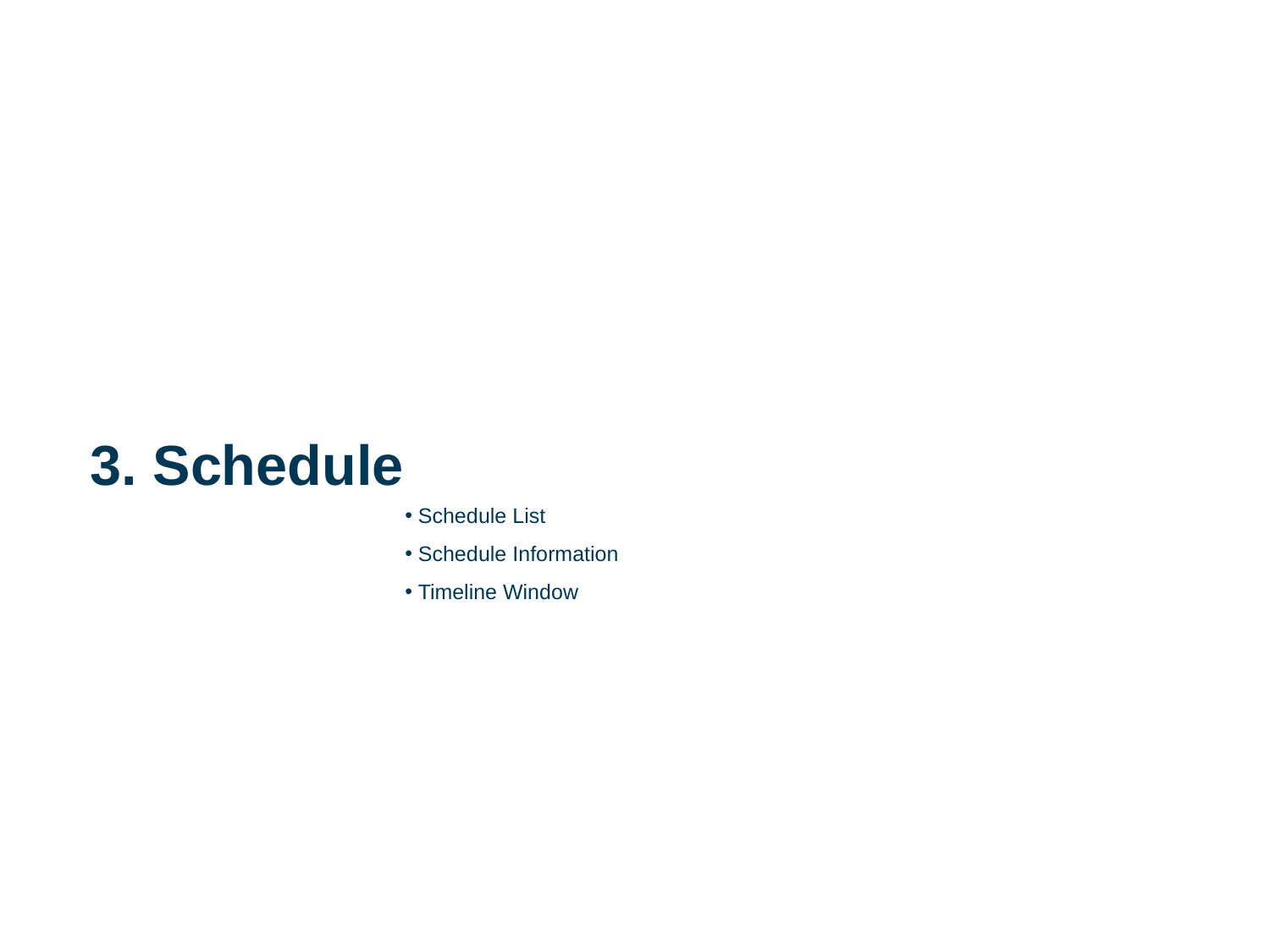

3. Schedule
 Schedule List
 Schedule Information
 Timeline Window